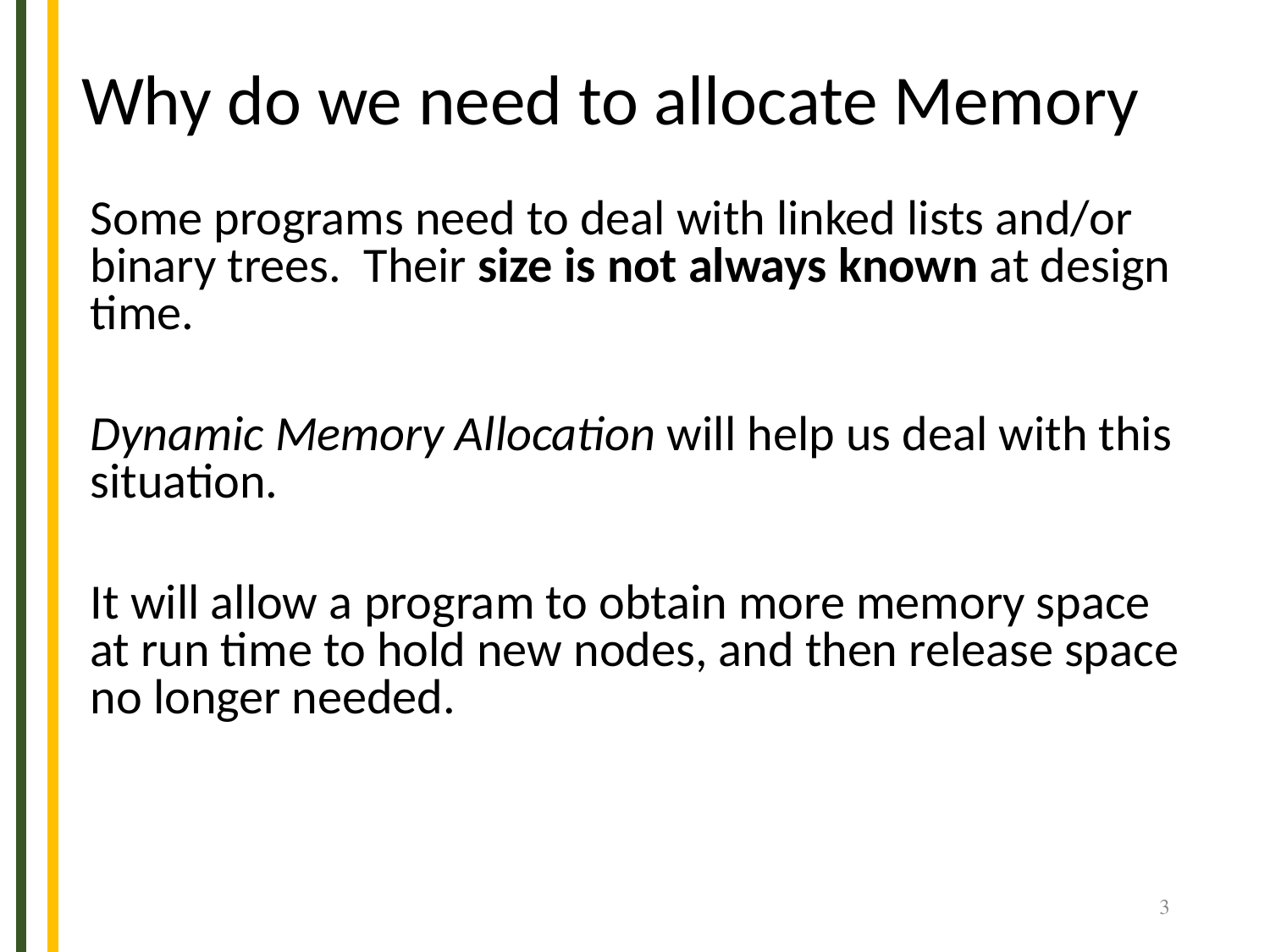

# Why do we need to allocate Memory
Some programs need to deal with linked lists and/or binary trees.  Their size is not always known at design time.

Dynamic Memory Allocation will help us deal with this situation.

It will allow a program to obtain more memory space at run time to hold new nodes, and then release space no longer needed.
3